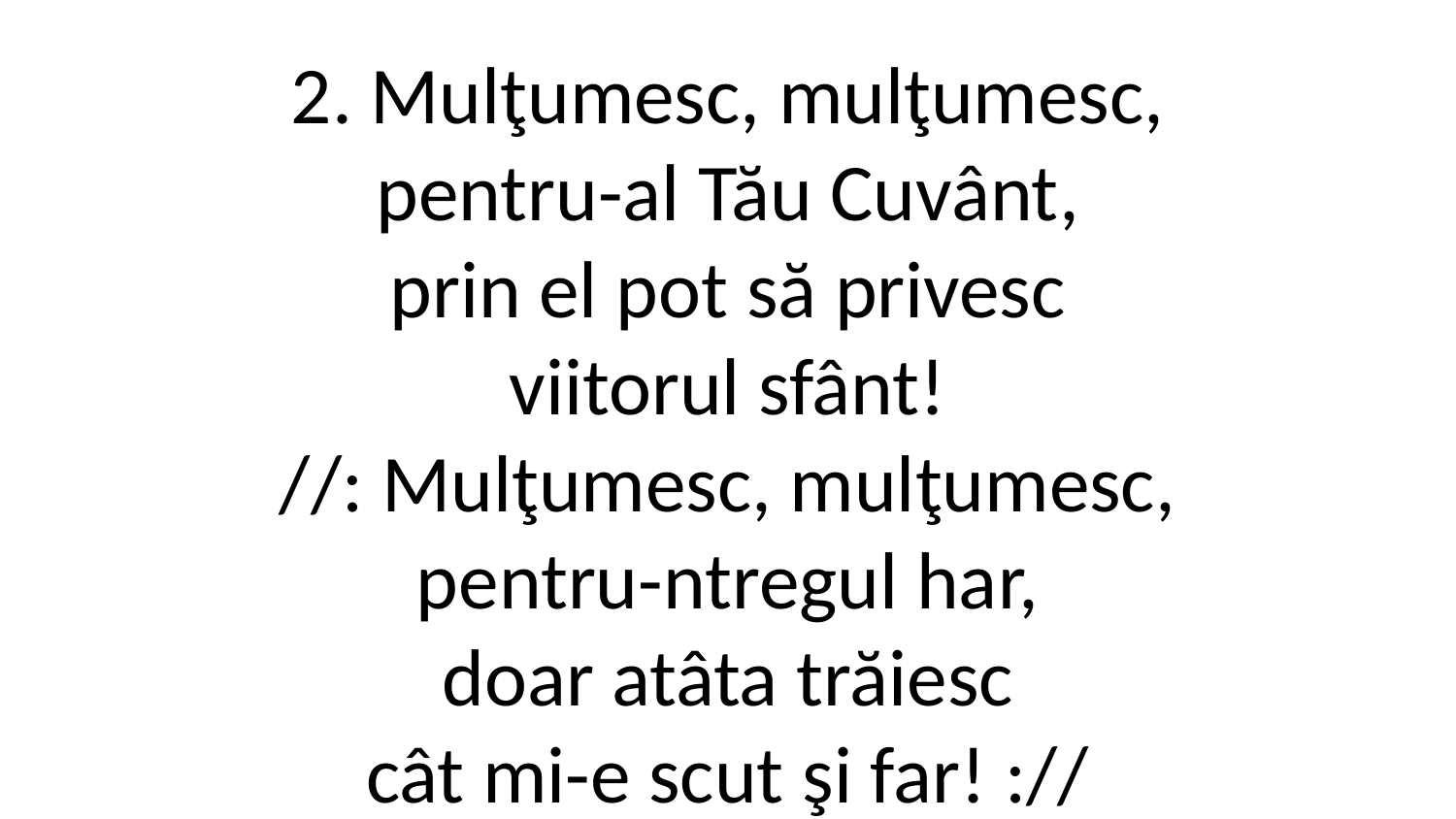

2. Mulţumesc, mulţumesc,
pentru-al Tău Cuvânt,
prin el pot să privesc
viitorul sfânt!
//: Mulţumesc, mulţumesc,
pentru-ntregul har,
doar atâta trăiesc
cât mi-e scut şi far! ://